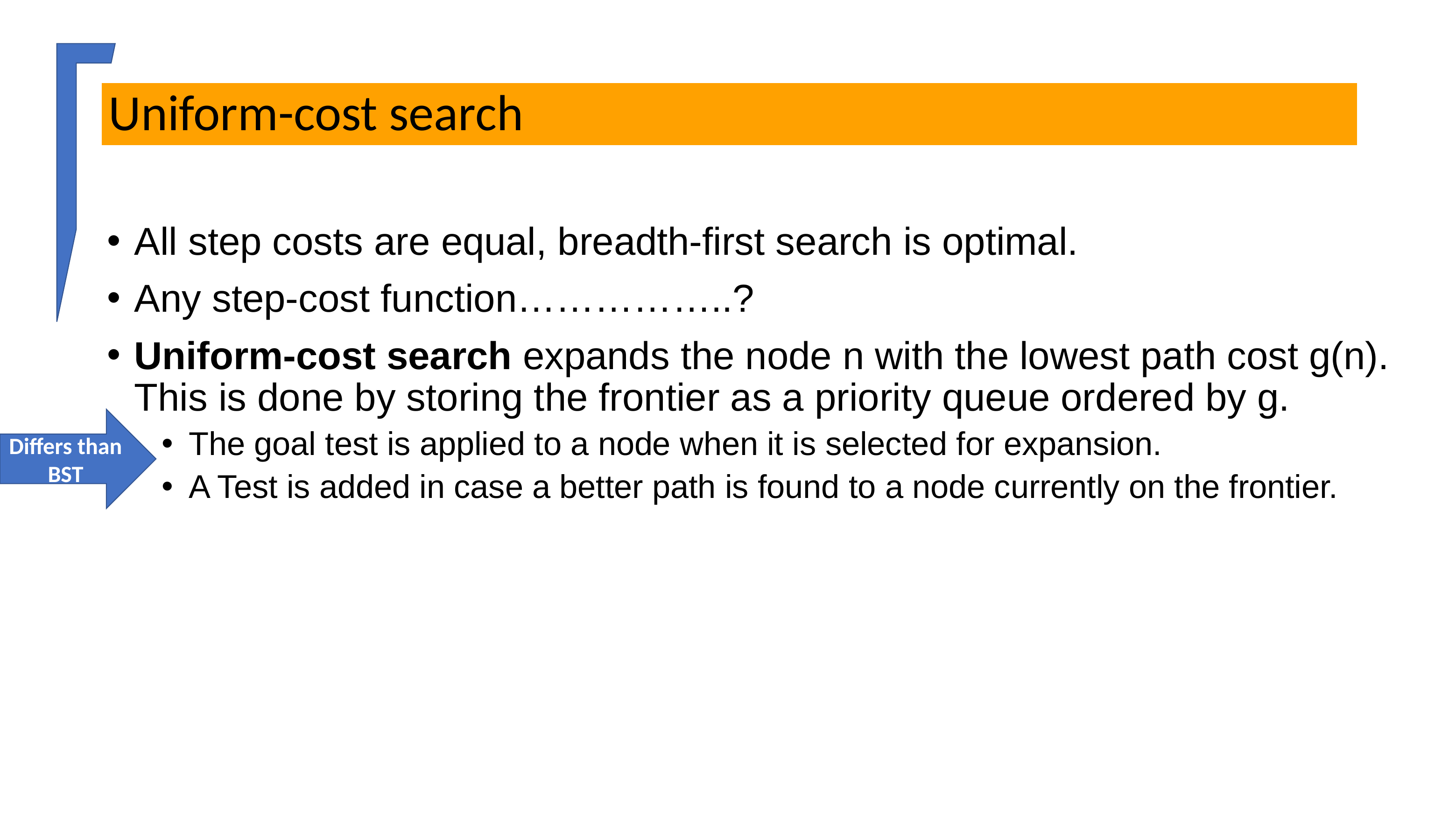

# Uniform-cost search
All step costs are equal, breadth-first search is optimal.
Any step-cost function……………..?
Uniform-cost search expands the node n with the lowest path cost g(n). This is done by storing the frontier as a priority queue ordered by g.
The goal test is applied to a node when it is selected for expansion.
A Test is added in case a better path is found to a node currently on the frontier.
Differs than BST